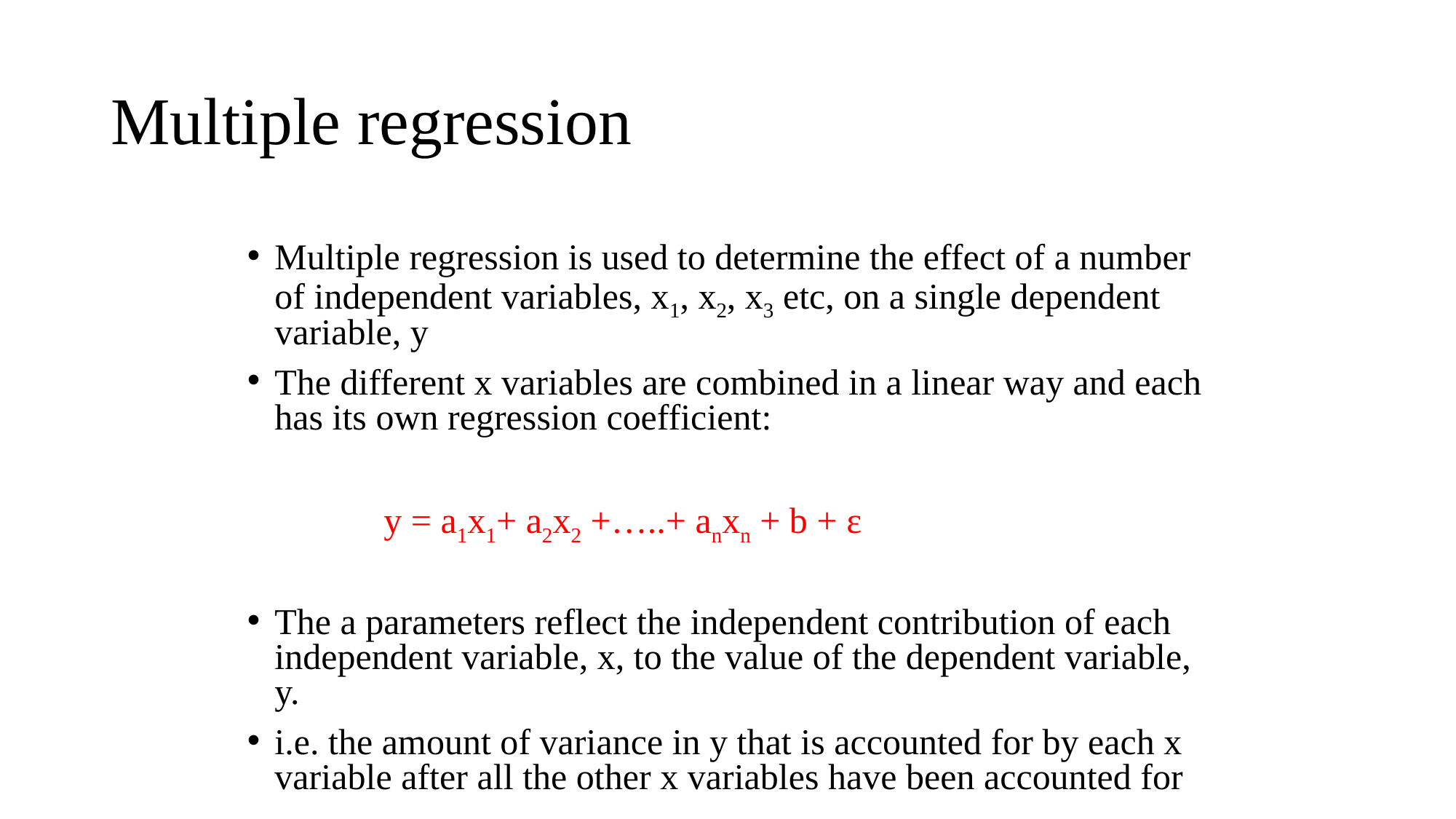

# Multiple regression
Multiple regression is used to determine the effect of a number of independent variables, x1, x2, x3 etc, on a single dependent variable, y
The different x variables are combined in a linear way and each has its own regression coefficient:

		y = a1x1+ a2x2 +…..+ anxn + b + ε

The a parameters reflect the independent contribution of each independent variable, x, to the value of the dependent variable, y.
i.e. the amount of variance in y that is accounted for by each x variable after all the other x variables have been accounted for